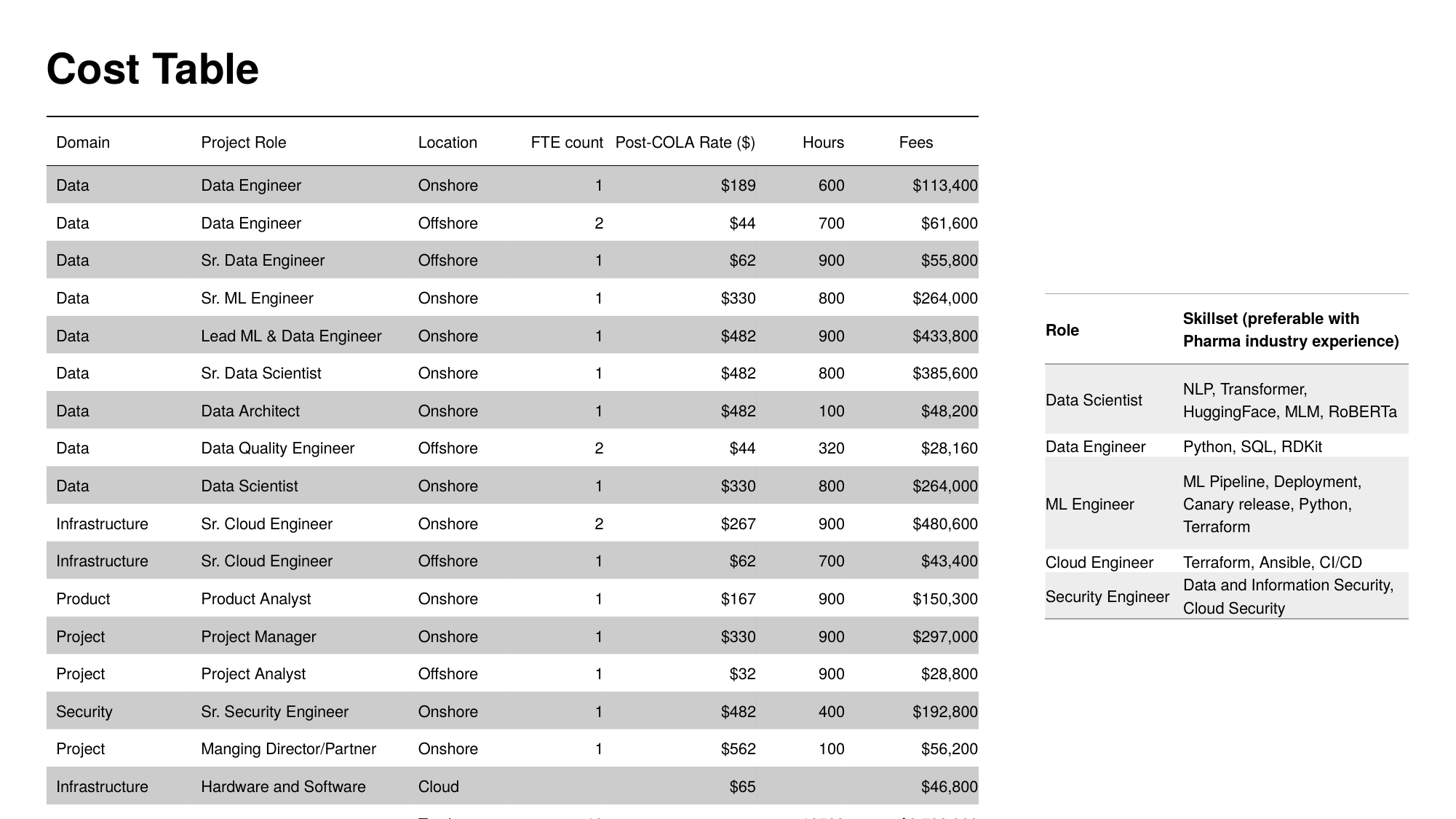

Cost Table
| Domain | Project Role | Location | FTE count | Post-COLA Rate ($) | Hours | Fees |
| --- | --- | --- | --- | --- | --- | --- |
| Data | Data Engineer | Onshore | 1 | $189 | 600 | $113,400 |
| Data | Data Engineer | Offshore | 2 | $44 | 700 | $61,600 |
| Data | Sr. Data Engineer | Offshore | 1 | $62 | 900 | $55,800 |
| Data | Sr. ML Engineer | Onshore | 1 | $330 | 800 | $264,000 |
| Data | Lead ML & Data Engineer | Onshore | 1 | $482 | 900 | $433,800 |
| Data | Sr. Data Scientist | Onshore | 1 | $482 | 800 | $385,600 |
| Data | Data Architect | Onshore | 1 | $482 | 100 | $48,200 |
| Data | Data Quality Engineer | Offshore | 2 | $44 | 320 | $28,160 |
| Data | Data Scientist | Onshore | 1 | $330 | 800 | $264,000 |
| Infrastructure | Sr. Cloud Engineer | Onshore | 2 | $267 | 900 | $480,600 |
| Infrastructure | Sr. Cloud Engineer | Offshore | 1 | $62 | 700 | $43,400 |
| Product | Product Analyst | Onshore | 1 | $167 | 900 | $150,300 |
| Project | Project Manager | Onshore | 1 | $330 | 900 | $297,000 |
| Project | Project Analyst | Offshore | 1 | $32 | 900 | $28,800 |
| Security | Sr. Security Engineer | Onshore | 1 | $482 | 400 | $192,800 |
| Project | Manging Director/Partner | Onshore | 1 | $562 | 100 | $56,200 |
| Infrastructure | Hardware and Software | Cloud |  | $65 |  | $46,800 |
|  |  | Total | 19 |  | 10720 | $2,790,260 |
| Role | Skillset (preferable with Pharma industry experience) |
| --- | --- |
| Data Scientist | NLP, Transformer, HuggingFace, MLM, RoBERTa |
| Data Engineer | Python, SQL, RDKit |
| ML Engineer | ML Pipeline, Deployment, Canary release, Python, Terraform |
| Cloud Engineer | Terraform, Ansible, CI/CD |
| Security Engineer | Data and Information Security, Cloud Security |